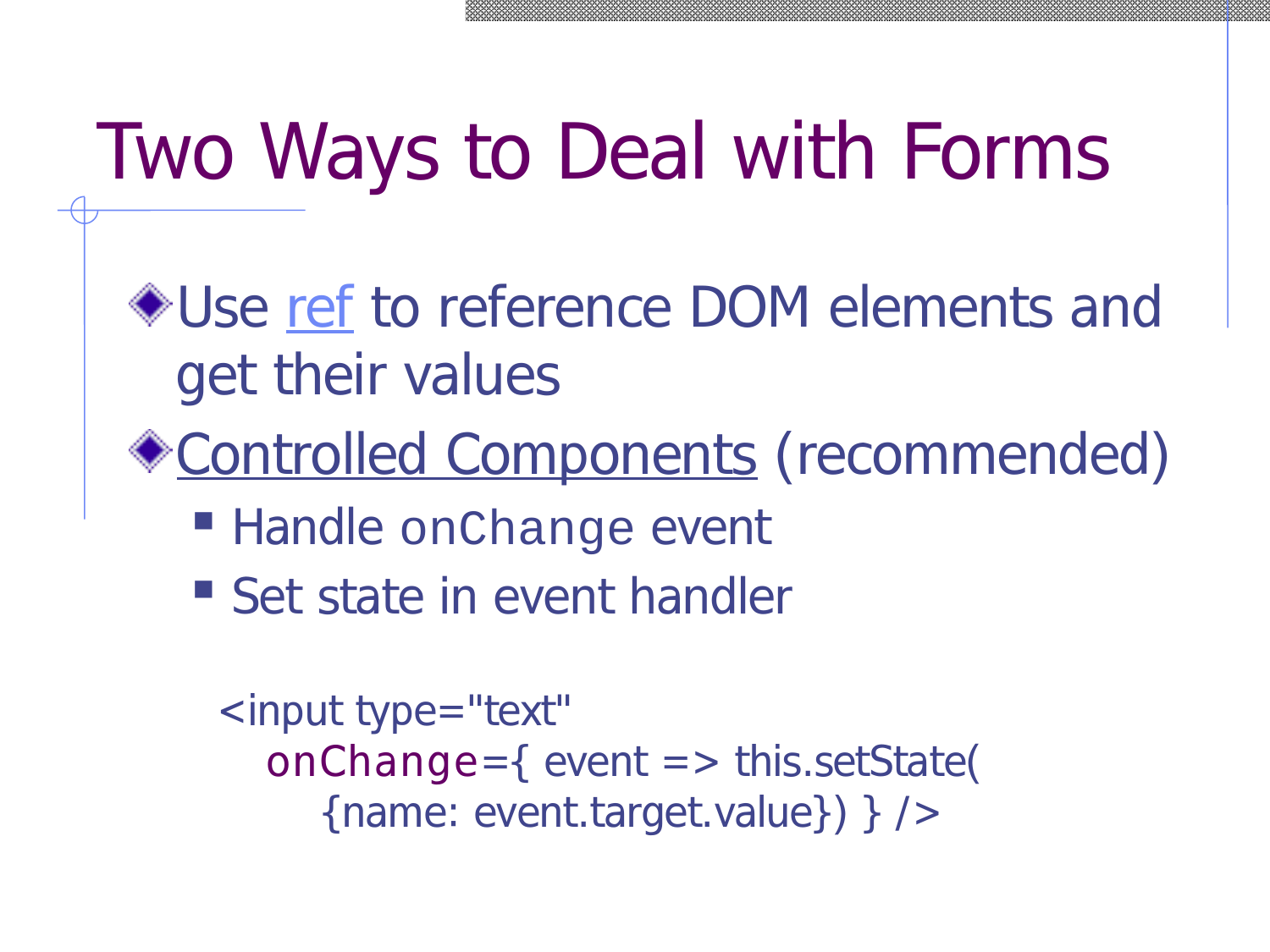

# Two Ways to Deal with Forms
Use ref to reference DOM elements and get their values
Controlled Components (recommended)
Handle onChange event
Set state in event handler
<input type="text"
    onChange={ event => this.setState(
        {name: event.target.value}) } />